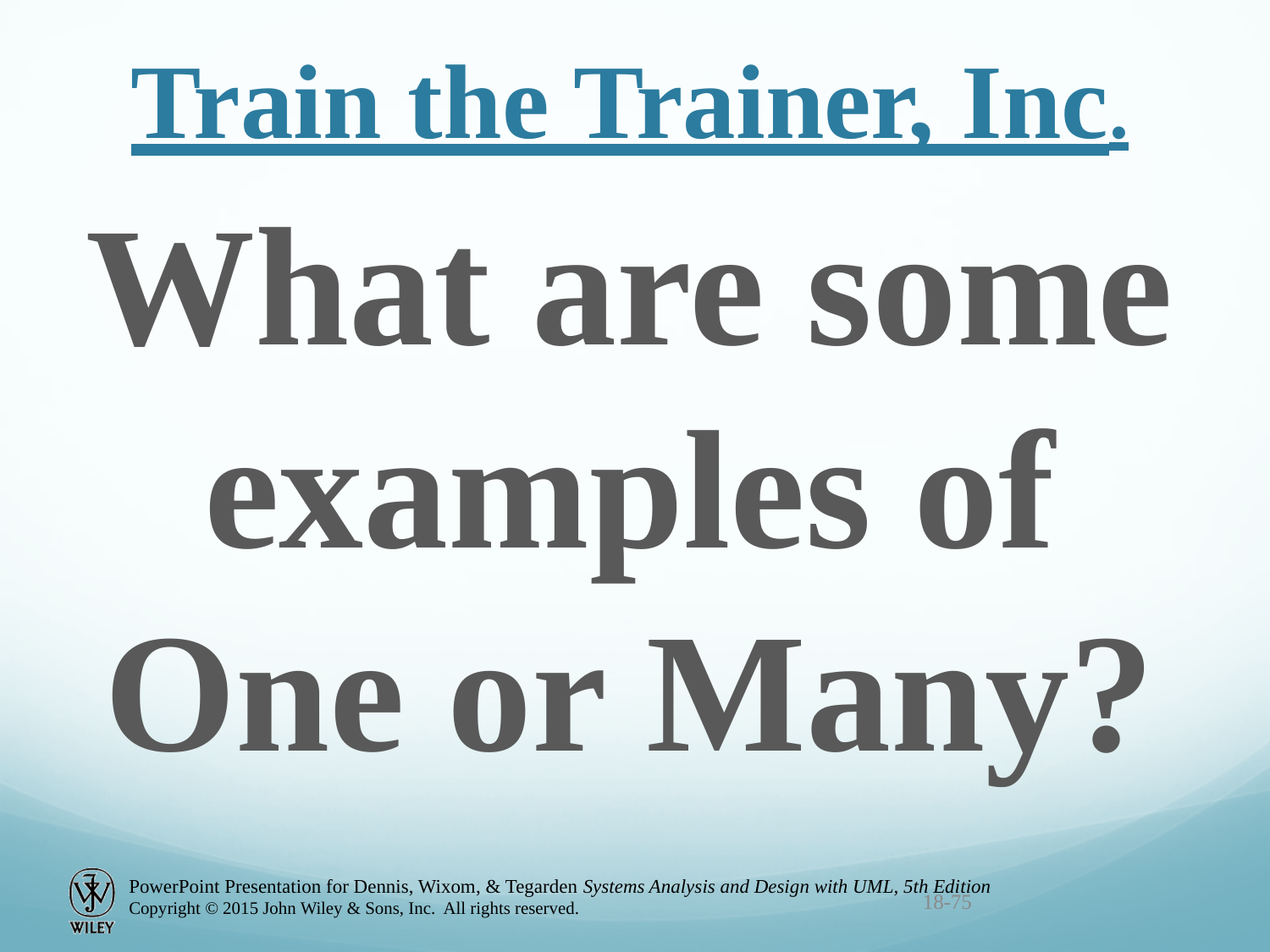

# Train the Trainer, Inc.
What are some examples of One or Many?
18-75